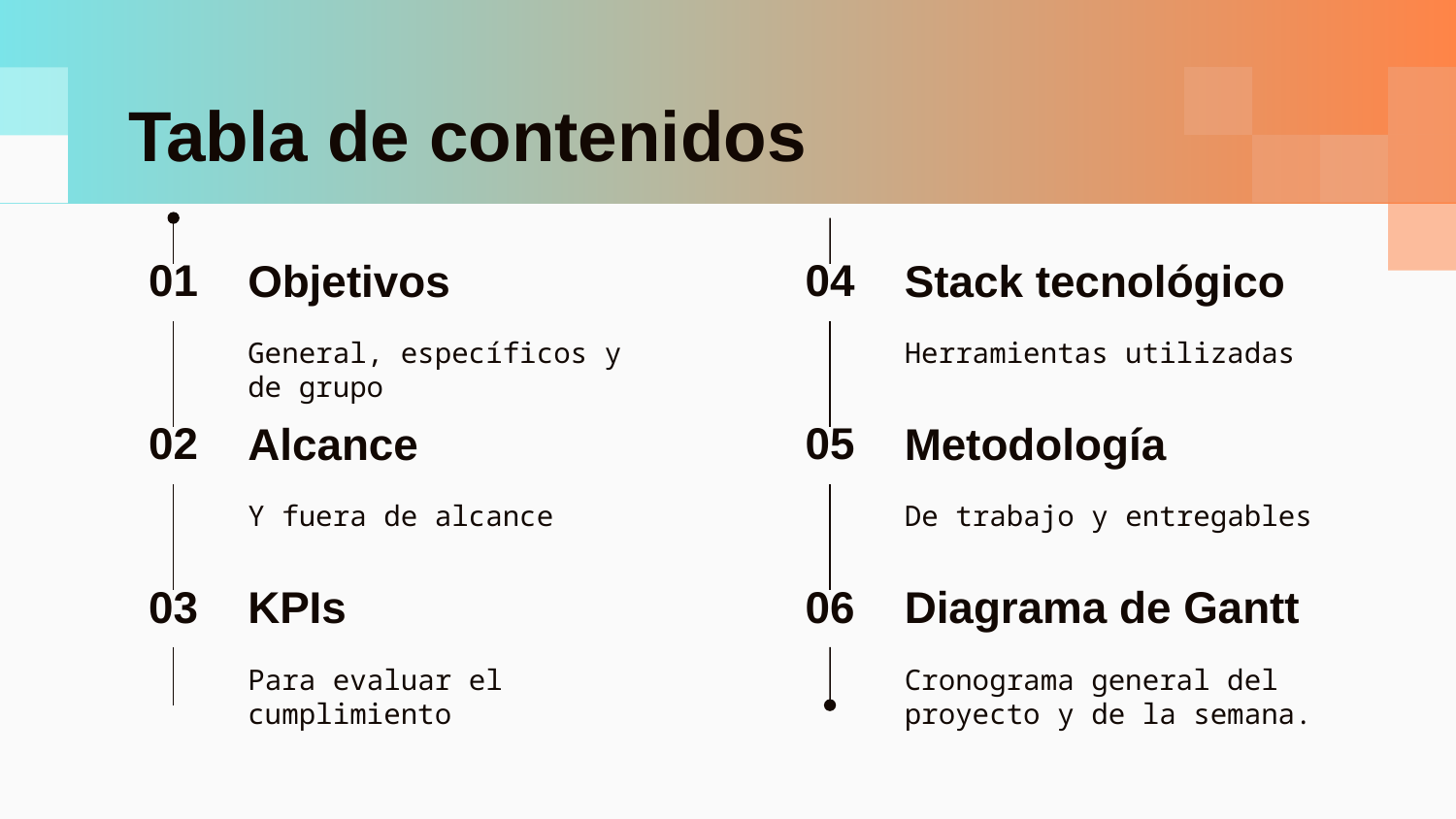

# Tabla de contenidos
01
Objetivos
04
Stack tecnológico
General, específicos y de grupo
Herramientas utilizadas
05
Metodología
02
Alcance
Y fuera de alcance
De trabajo y entregables
03
KPIs
06
Diagrama de Gantt
Para evaluar el cumplimiento
Cronograma general del proyecto y de la semana.